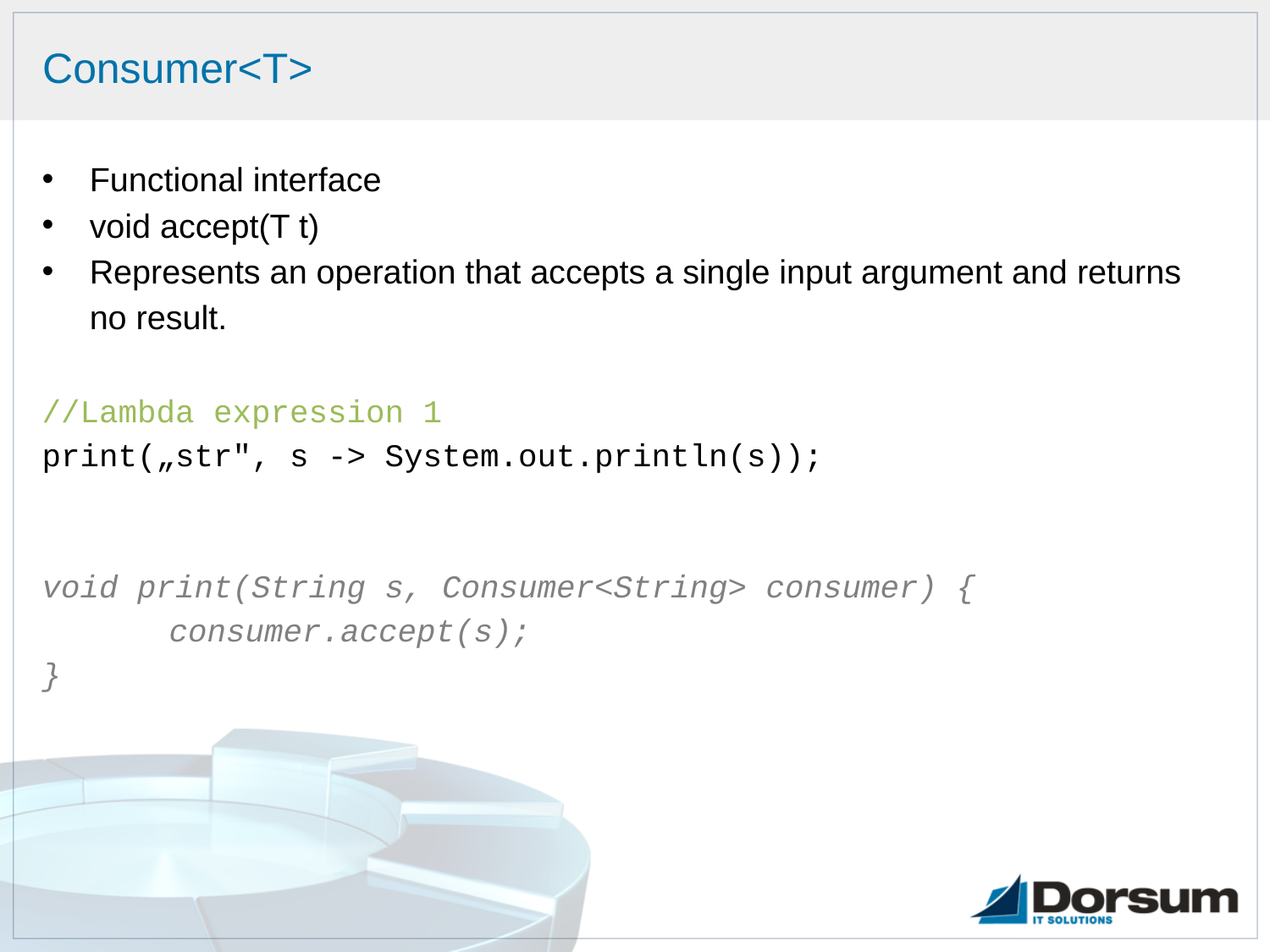

# Consumer<T>
Functional interface
void accept(T t)
Represents an operation that accepts a single input argument and returns no result.

//Lambda expression 1
print(„str", s -> System.out.println(s));

void print(String s, Consumer<String> consumer) {
	consumer.accept(s);
}